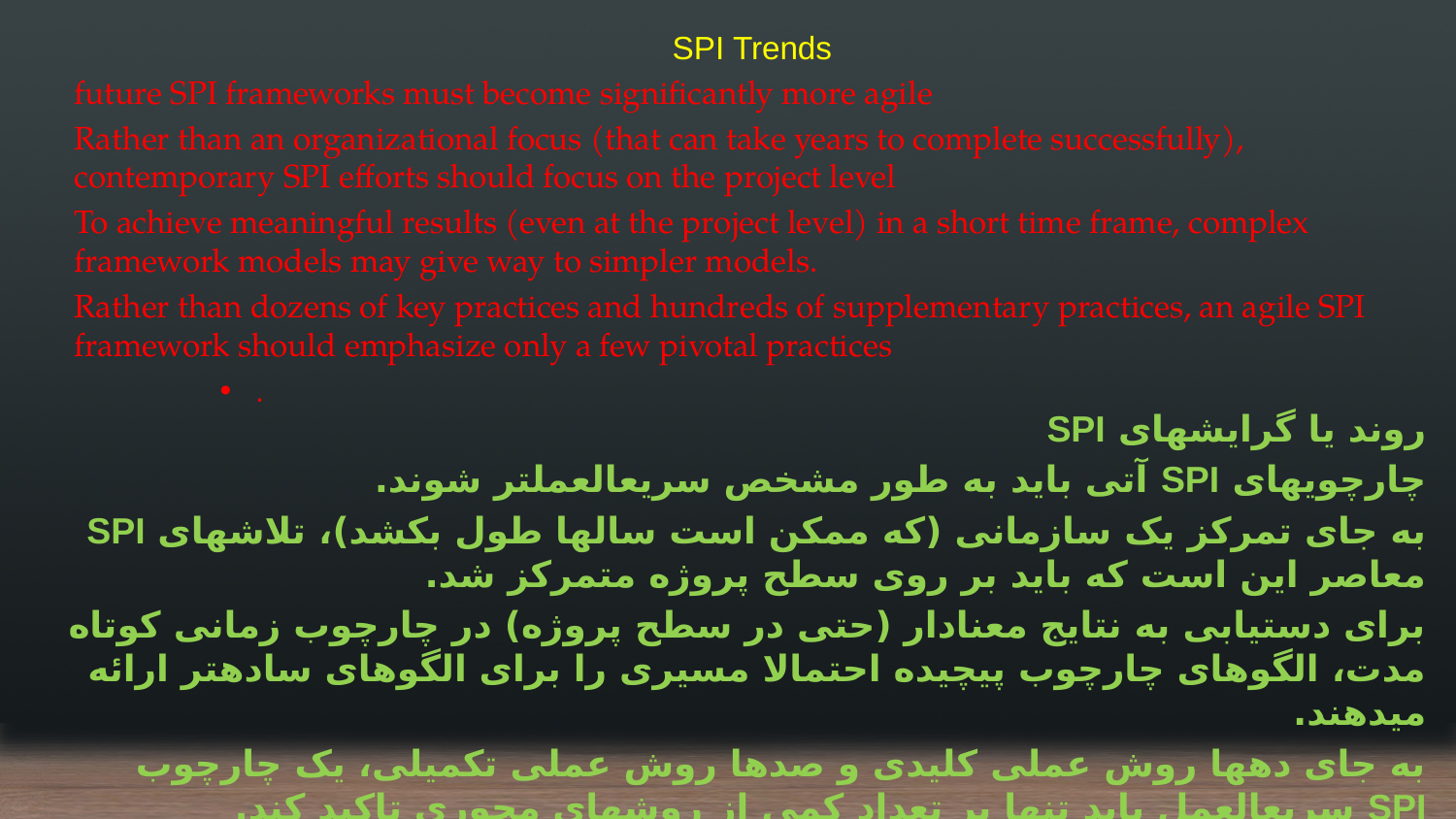

SPI Trends
future SPI frameworks must become significantly more agile
Rather than an organizational focus (that can take years to complete successfully), contemporary SPI efforts should focus on the project level
To achieve meaningful results (even at the project level) in a short time frame, complex framework models may give way to simpler models.
Rather than dozens of key practices and hundreds of supplementary practices, an agile SPI framework should emphasize only a few pivotal practices
.

روند یا گرایش‎های SPI
چارچوی‎های SPI آتی باید به طور مشخص سریع‎العمل‎تر شوند.
به جای تمرکز یک سازمانی (که ممکن است سال‎ها طول بکشد)، تلاش‏های SPI معاصر این است که باید بر روی سطح پروژه متمرکز شد.
برای دستیابی به نتایج معنادار (حتی در سطح پروژه) در چارچوب زمانی کوتاه مدت، الگوهای چارچوب پیچیده احتمالا مسیری را برای الگوهای ساده‎تر ارائه می‏دهند.
به جای ده‏ها روش عملی کلیدی و صدها روش عملی تکمیلی، یک چارچوب SPI سریع‏العمل باید تنها بر تعداد کمی از روش‎های محوری تاکید کند.